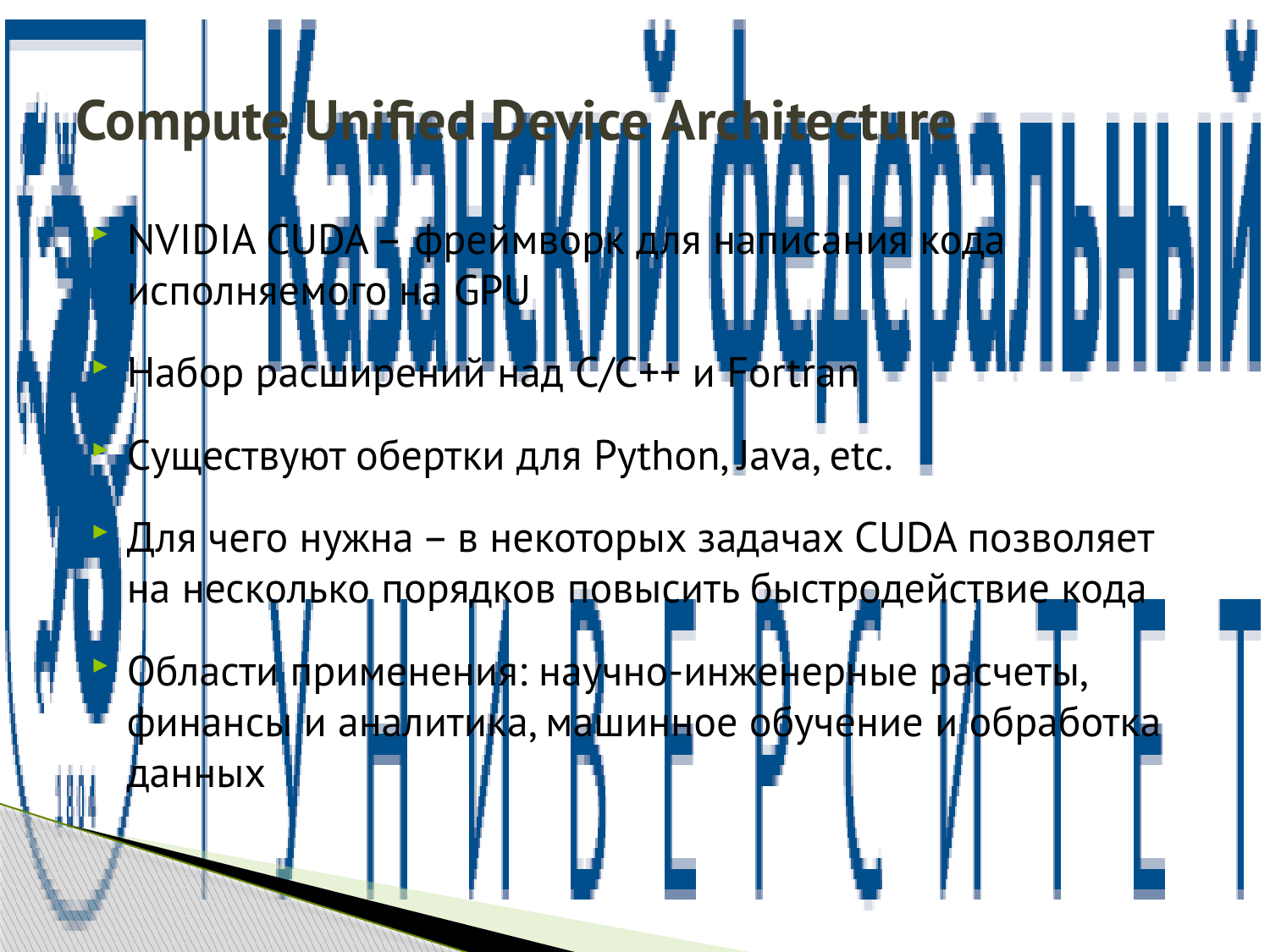

# Compute Unified Device Architecture
NVIDIA CUDA – фреймворк для написания кода исполняемого на GPU
Набор расширений над C/C++ и Fortran
Существуют обертки для Python, Java, etc.
Для чего нужна – в некоторых задачах CUDA позволяет на несколько порядков повысить быстродействие кода
Области применения: научно-инженерные расчеты, финансы и аналитика, машинное обучение и обработка данных